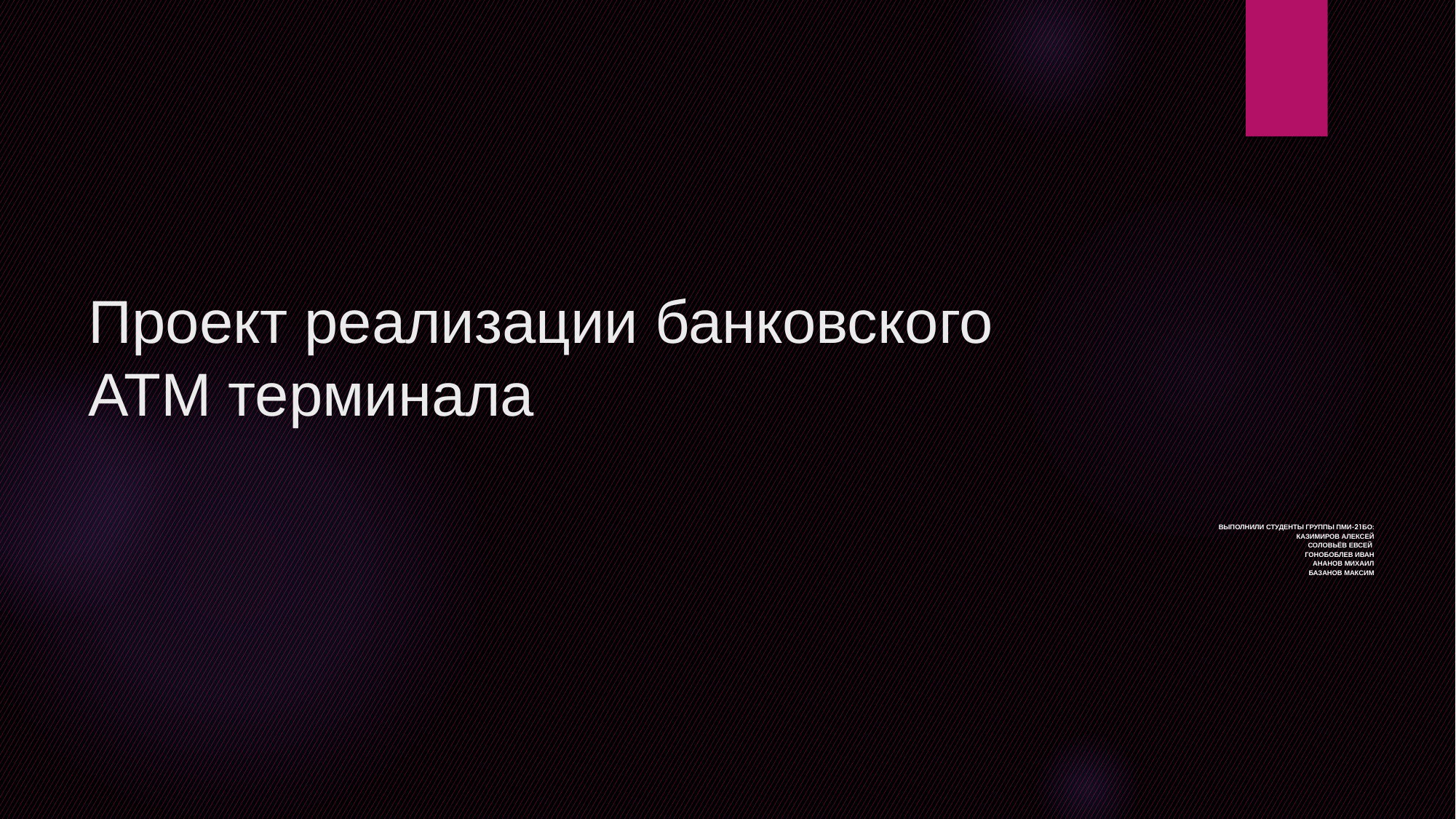

# Проект реализации банковского АТМ терминала
Выполнили студенты группы ПМИ-21БО:
Казимиров Алексей
Соловьёв Евсей
Гонобоблев Иван
Ананов Михаил
Базанов максим